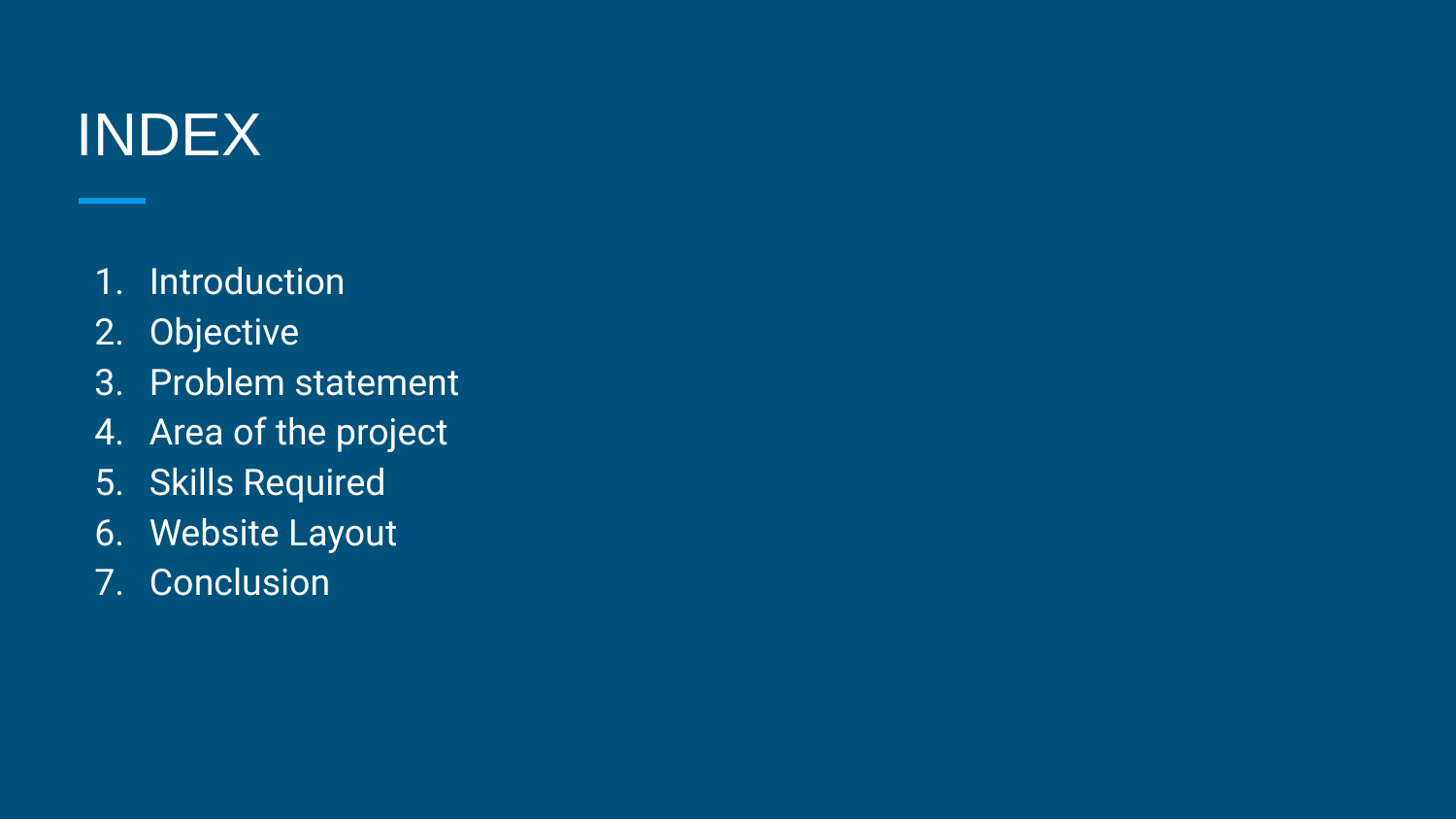

# INDEX
Introduction
Objective
Problem statement
Area of the project
Skills Required
Website Layout
Conclusion